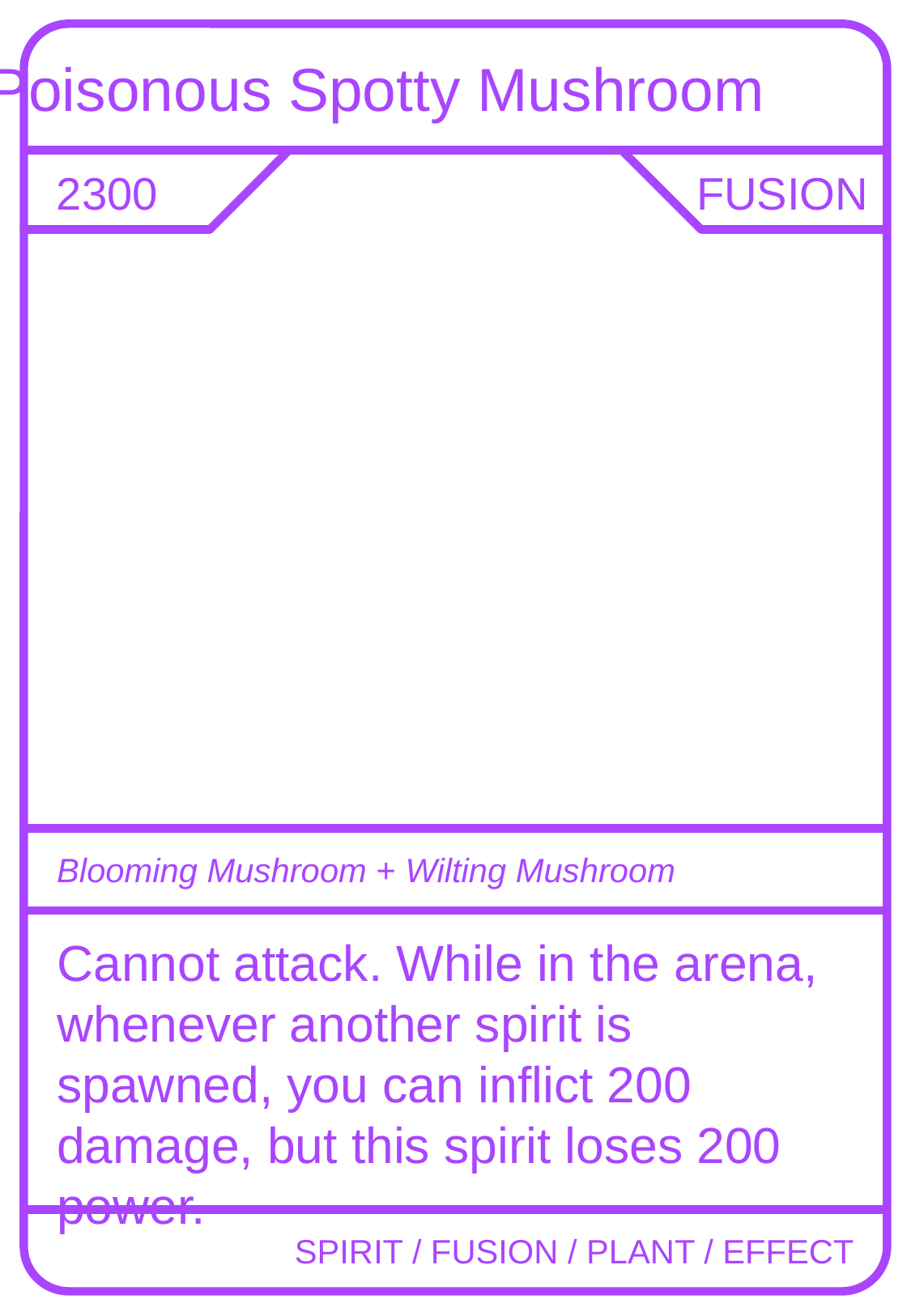

Poisonous Spotty Mushroom
2300
FUSION
Blooming Mushroom + Wilting Mushroom
Cannot attack. While in the arena, whenever another spirit is spawned, you can inflict 200 damage, but this spirit loses 200 power.
SPIRIT / FUSION / PLANT / EFFECT